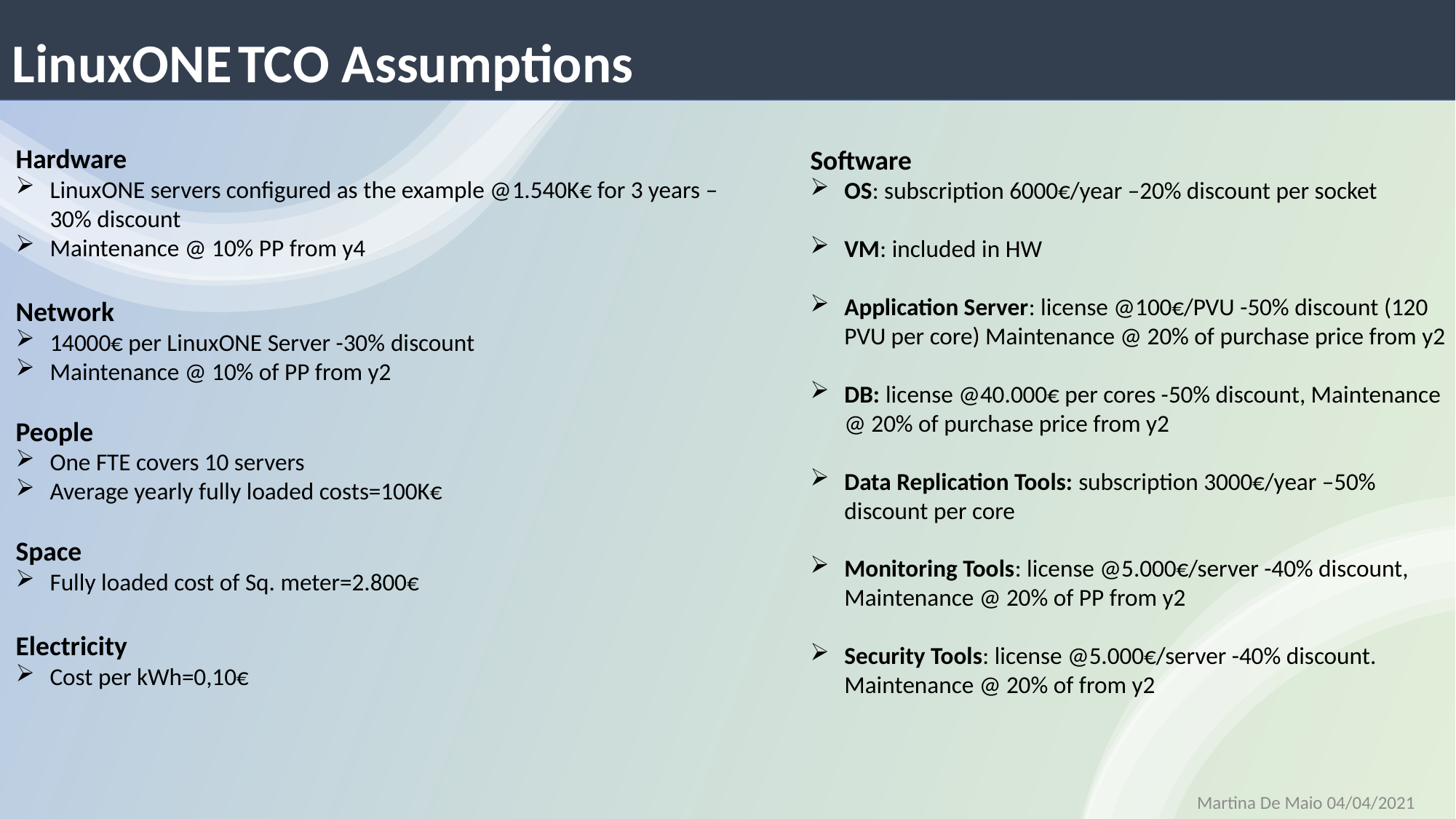

LinuxONE TCO Assumptions

Software
OS: subscription 6000€/year –20% discount per socket

VM: included in HW

Application Server: license @100€/PVU -50% discount (120 PVU per core) Maintenance @ 20% of purchase price from y2

DB: license @40.000€ per cores -50% discount, Maintenance @ 20% of purchase price from y2

Data Replication Tools: subscription 3000€/year –50% discount per core

Monitoring Tools: license @5.000€/server -40% discount, Maintenance @ 20% of PP from y2

Security Tools: license @5.000€/server -40% discount. Maintenance @ 20% of from y2

Hardware
LinuxONE servers configured as the example @1.540K€ for 3 years –30% discount
Maintenance @ 10% PP from y4

Network
14000€ per LinuxONE Server -30% discount
Maintenance @ 10% of PP from y2

People
One FTE covers 10 servers
Average yearly fully loaded costs=100K€

Space
Fully loaded cost of Sq. meter=2.800€

Electricity
Cost per kWh=0,10€

Martina De Maio 04/04/2021